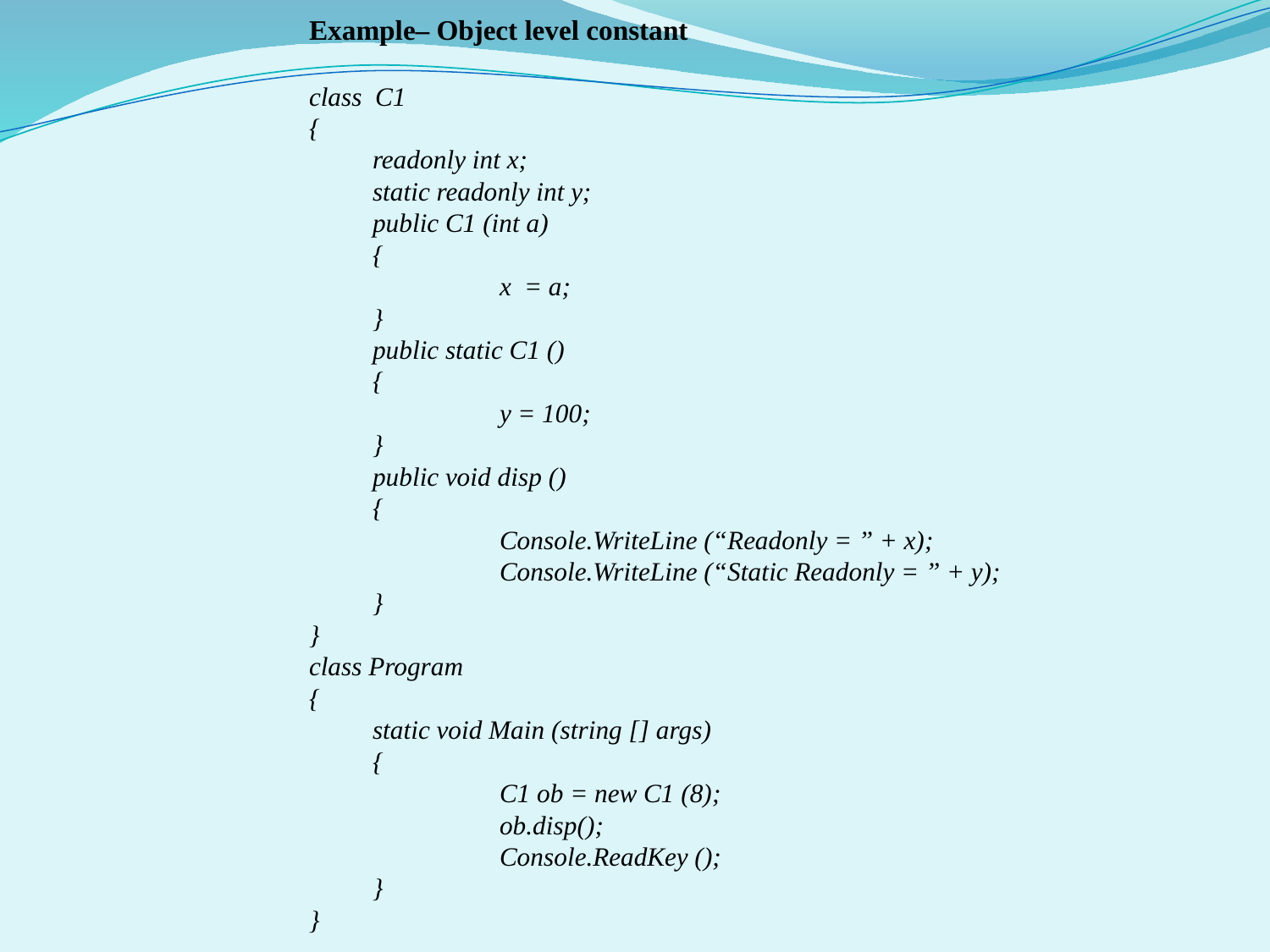

Example– Object level constant

class  C1
{
	readonly int x;
	static readonly int y;
	public C1 (int a)
	{
		x  = a;
	}
	public static C1 ()
	{
		y = 100;
	}
	public void disp ()
	{
		Console.WriteLine (“Readonly = ” + x);
		Console.WriteLine (“Static Readonly = ” + y);
	}
}
class Program
{
	static void Main (string [] args)
	{
		C1 ob = new C1 (8);
		ob.disp();
		Console.ReadKey ();
	}
}